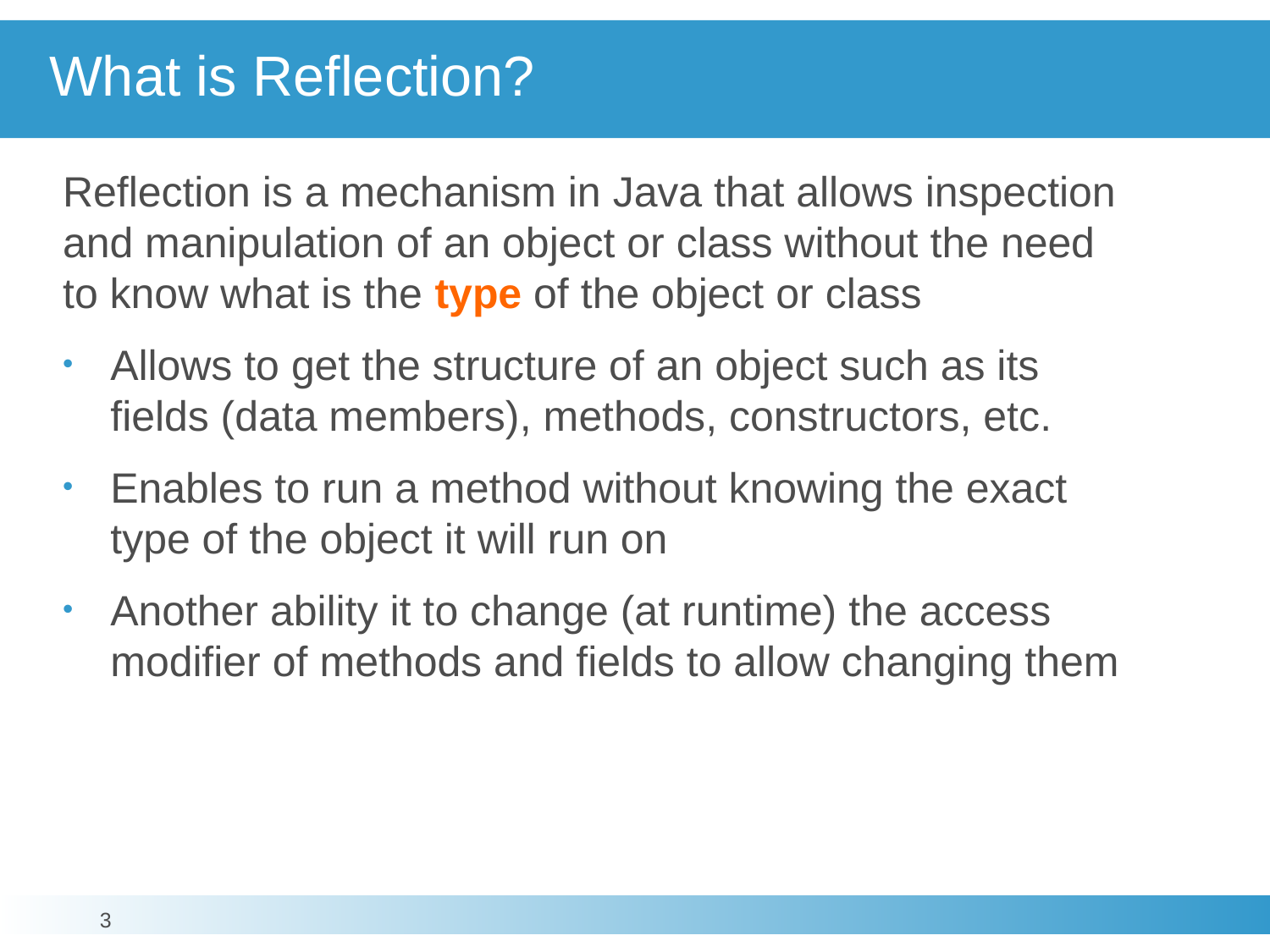

# What is Reflection?
Reflection is a mechanism in Java that allows inspection and manipulation of an object or class without the need to know what is the type of the object or class
Allows to get the structure of an object such as its fields (data members), methods, constructors, etc.
Enables to run a method without knowing the exact type of the object it will run on
Another ability it to change (at runtime) the access modifier of methods and fields to allow changing them
3